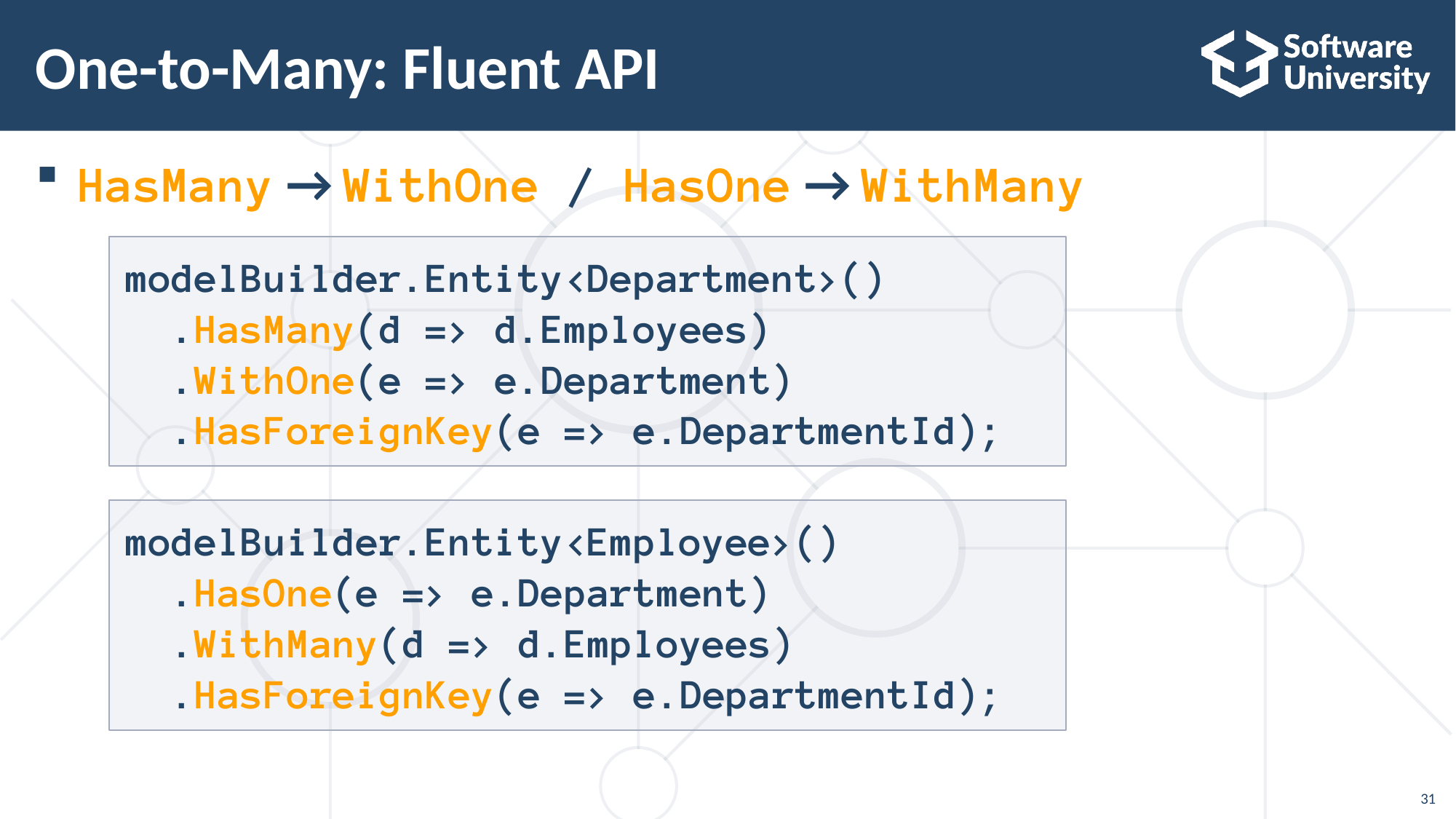

# One-to-Many: Fluent API
HasMany → WithOne / HasOne → WithMany
modelBuilder.Entity<Department>()
  .HasMany(d => d.Employees)
  .WithOne(e => e.Department)
  .HasForeignKey(e => e.DepartmentId);
modelBuilder.Entity<Employee>()
  .HasOne(e => e.Department)
  .WithMany(d => d.Employees)
  .HasForeignKey(e => e.DepartmentId);
31